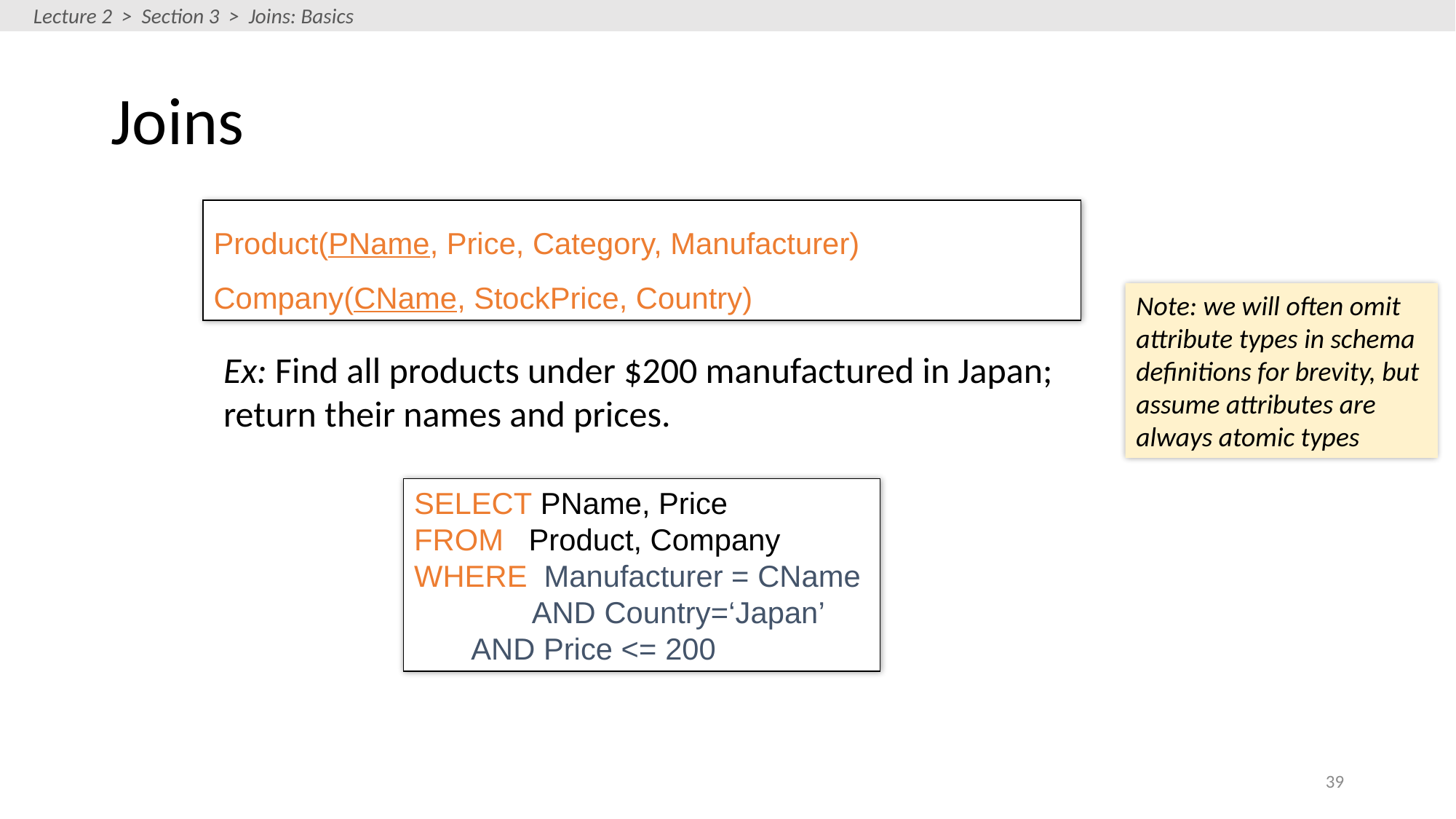

Lecture 2  >  Section 3  >  Joins: Basics
# Joins
Product(PName, Price, Category, Manufacturer)
Company(CName, StockPrice, Country)
Note: we will often omit attribute types in schema definitions for brevity, but assume attributes are always atomic types

Ex: Find all products under $200 manufactured in Japan;
return their names and prices.
SELECT PName, Price
FROM   Product, Company
WHERE  Manufacturer = CName
	 AND Country=‘Japan’
       AND Price <= 200
39